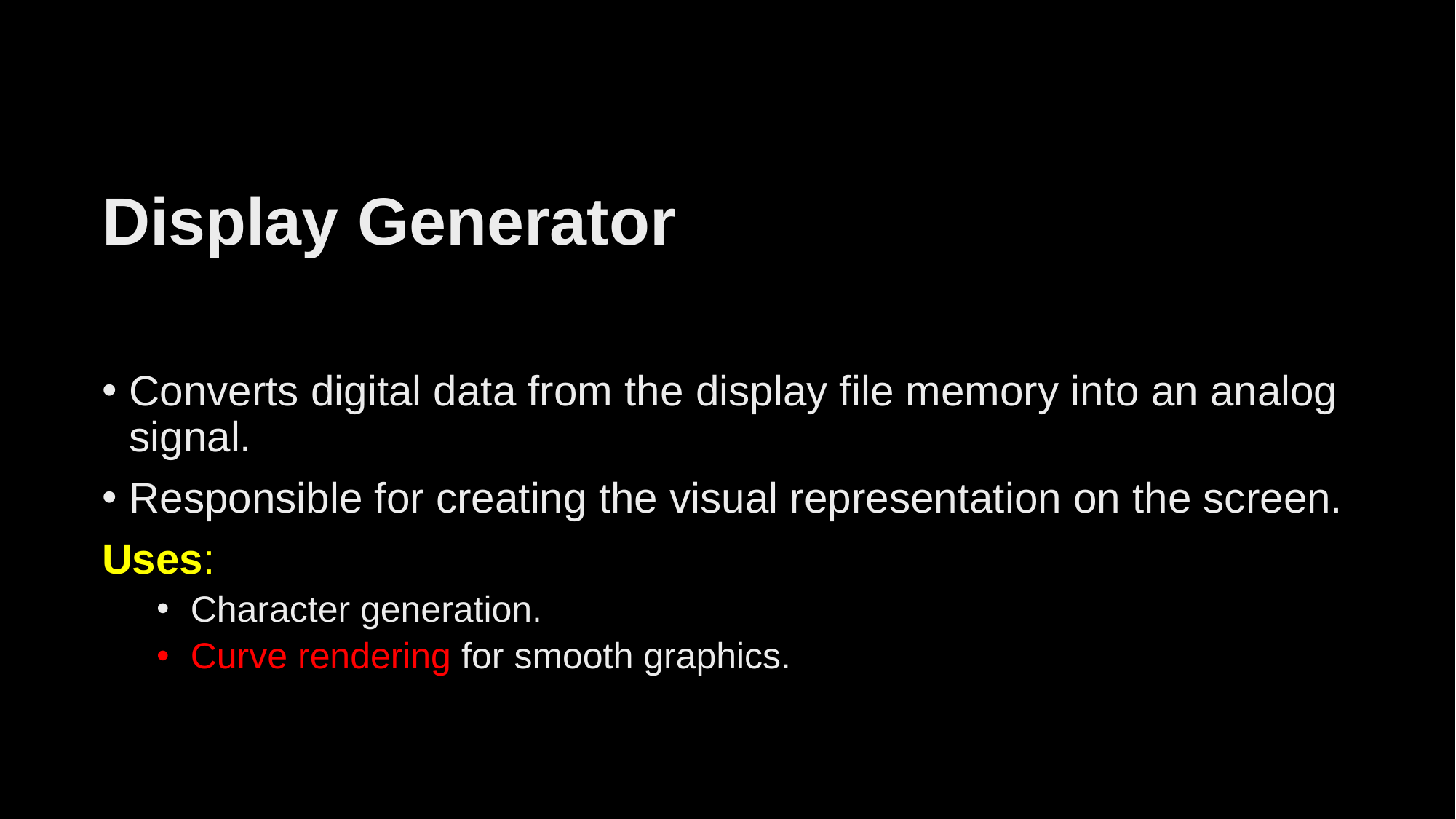

# Display Generator
Converts digital data from the display file memory into an analog signal.
Responsible for creating the visual representation on the screen.
Uses:
Character generation.
Curve rendering for smooth graphics.